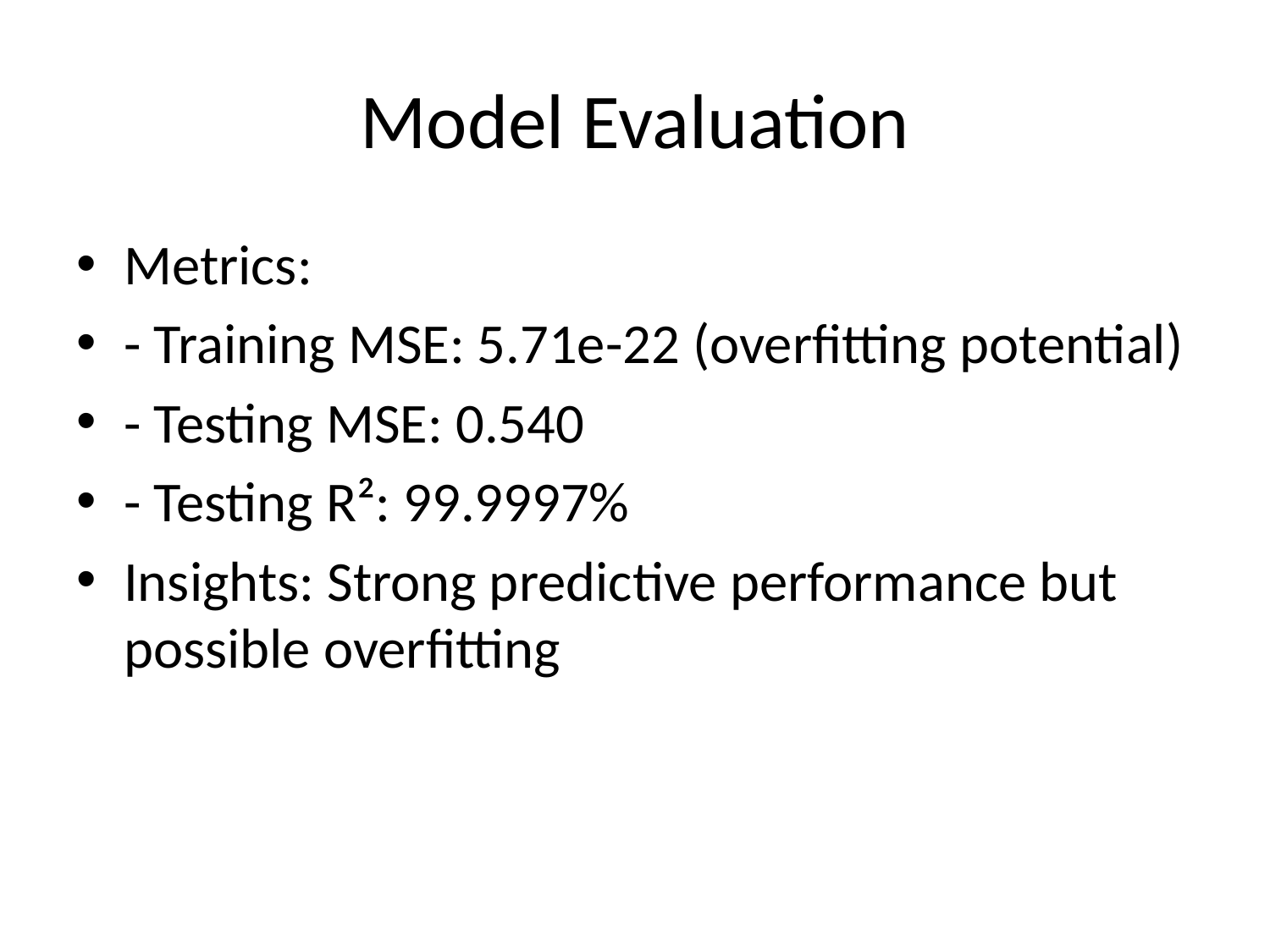

# Model Evaluation
Metrics:
- Training MSE: 5.71e-22 (overfitting potential)
- Testing MSE: 0.540
- Testing R²: 99.9997%
Insights: Strong predictive performance but possible overfitting